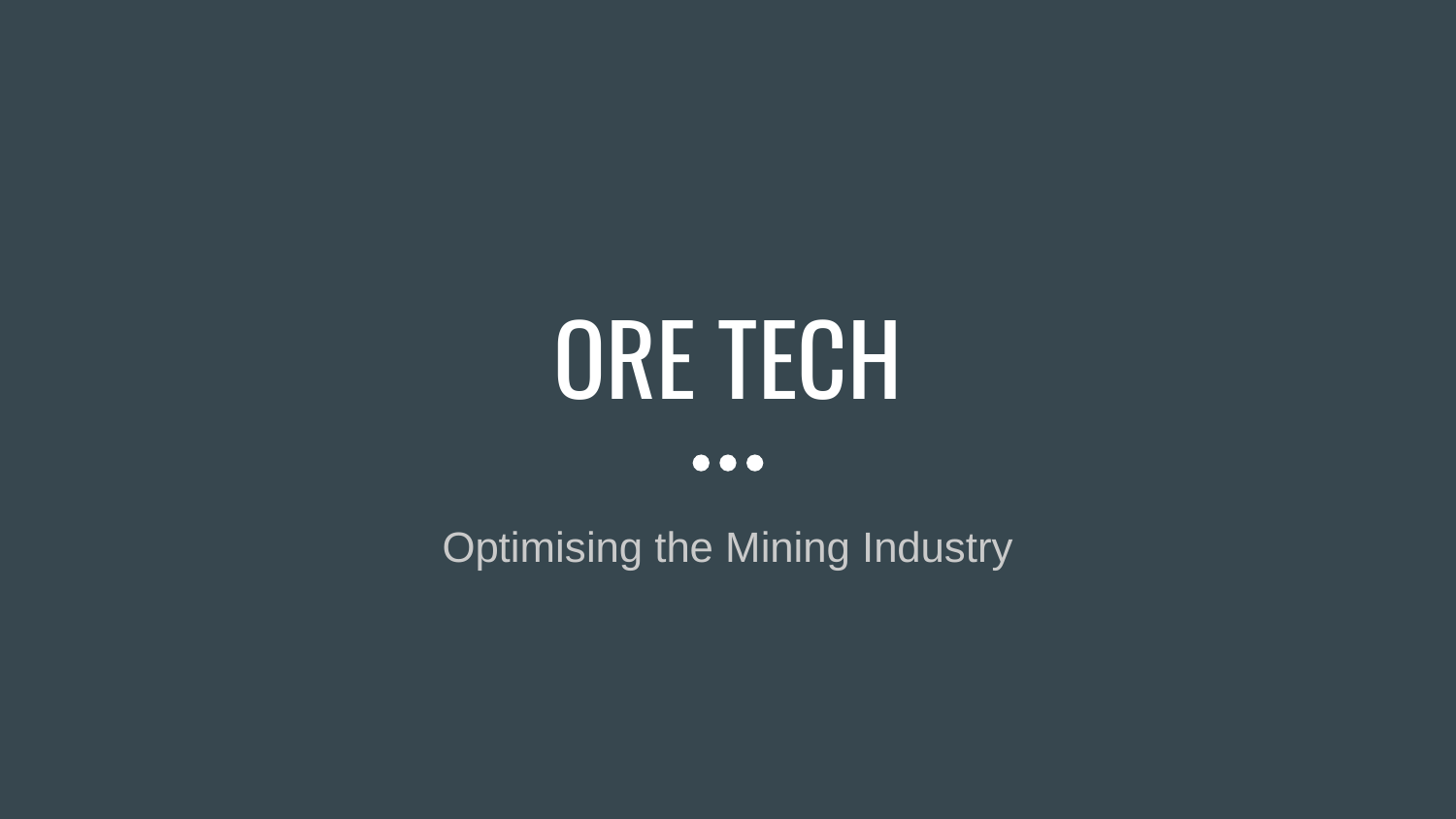

# ORE TECH
Optimising the Mining Industry